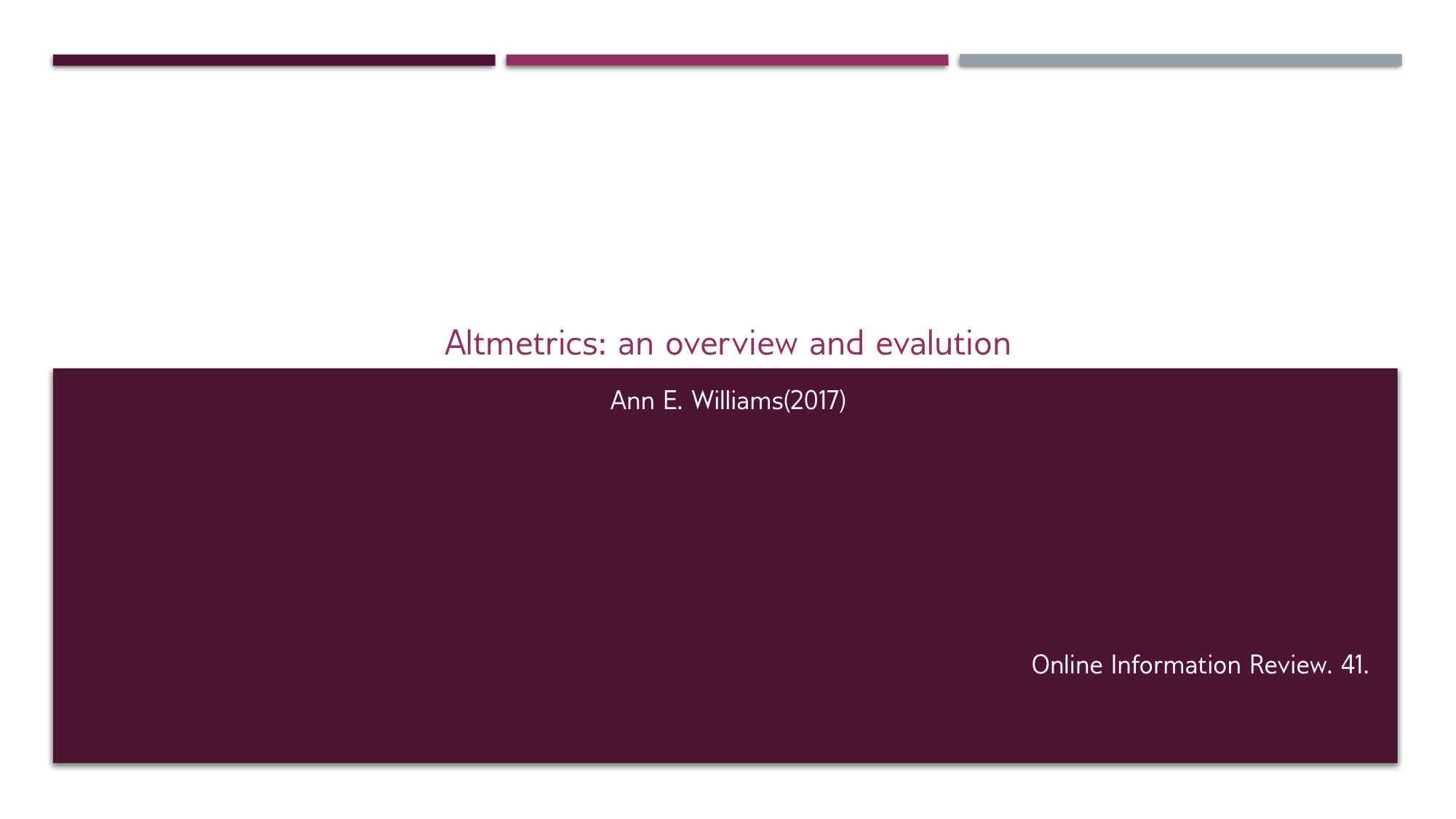

Altmetrics: an overview and evalution
Ann E. Williams(2017)
Online Information Review. 41.